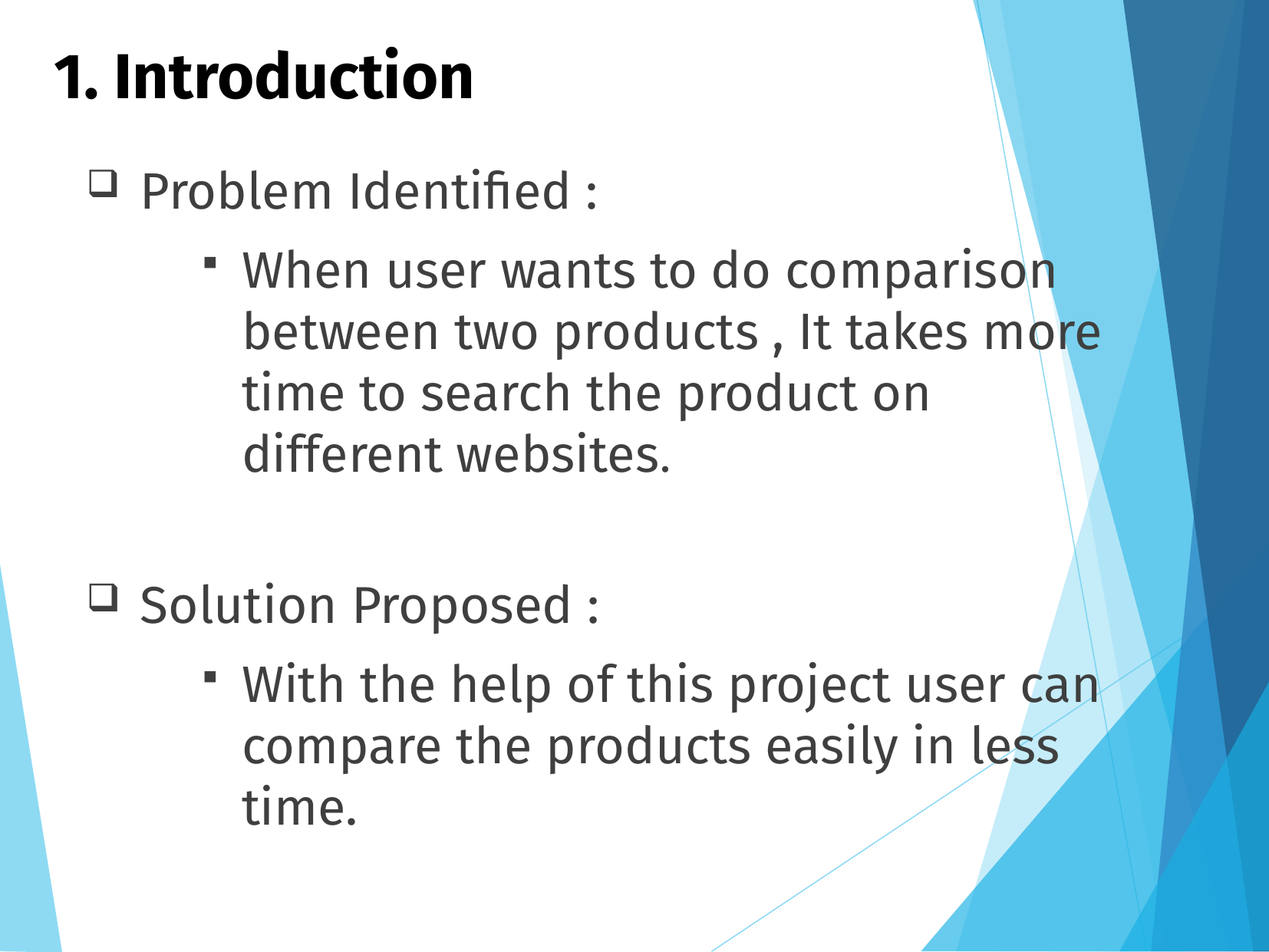

# 1. Introduction
 Problem Identified :
When user wants to do comparison between two products , It takes more time to search the product on different websites.

 Solution Proposed :
With the help of this project user can compare the products easily in less time.